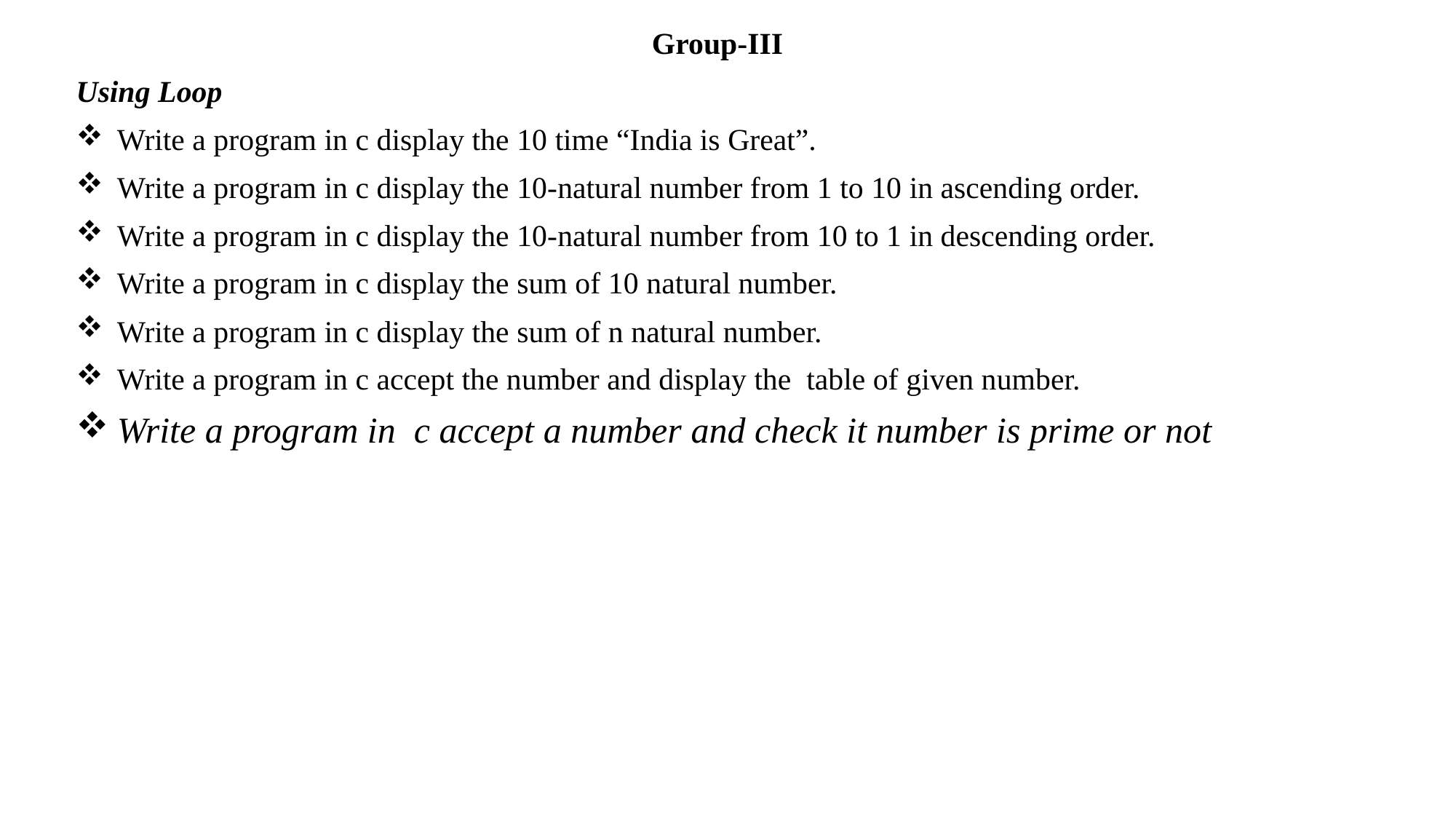

Group-III
Using Loop
Write a program in c display the 10 time “India is Great”.
Write a program in c display the 10-natural number from 1 to 10 in ascending order.
Write a program in c display the 10-natural number from 10 to 1 in descending order.
Write a program in c display the sum of 10 natural number.
Write a program in c display the sum of n natural number.
Write a program in c accept the number and display the  table of given number.
Write a program in  c accept a number and check it number is prime or not